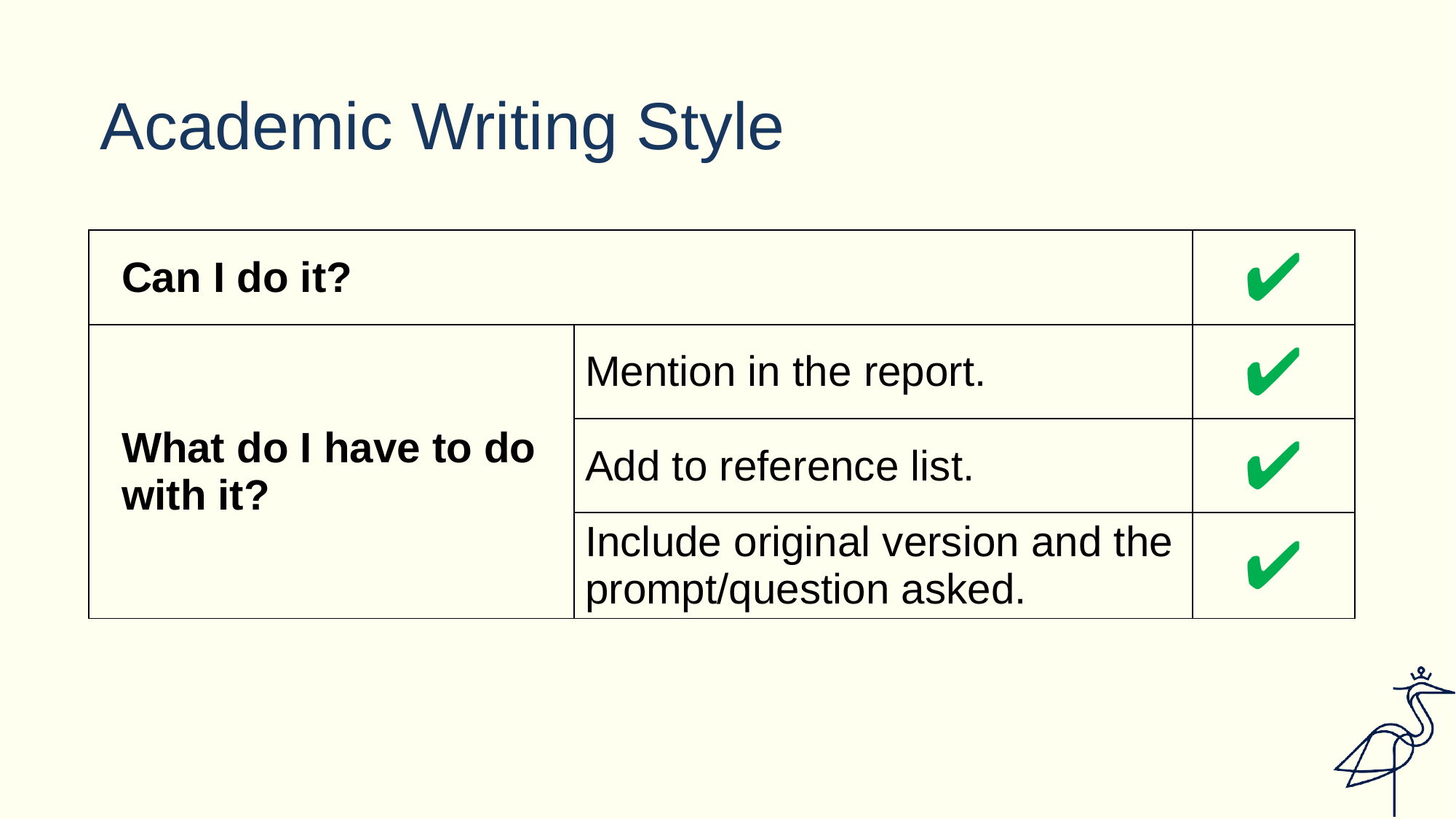

# Academic Writing Style
| Can I do it? |  | ✔ |
| --- | --- | --- |
| What do I have to do with it? | Mention in the report. | ✔ |
|  | Add to reference list. | ✔ |
|  | Include original version and the prompt/question asked. | ✔ |